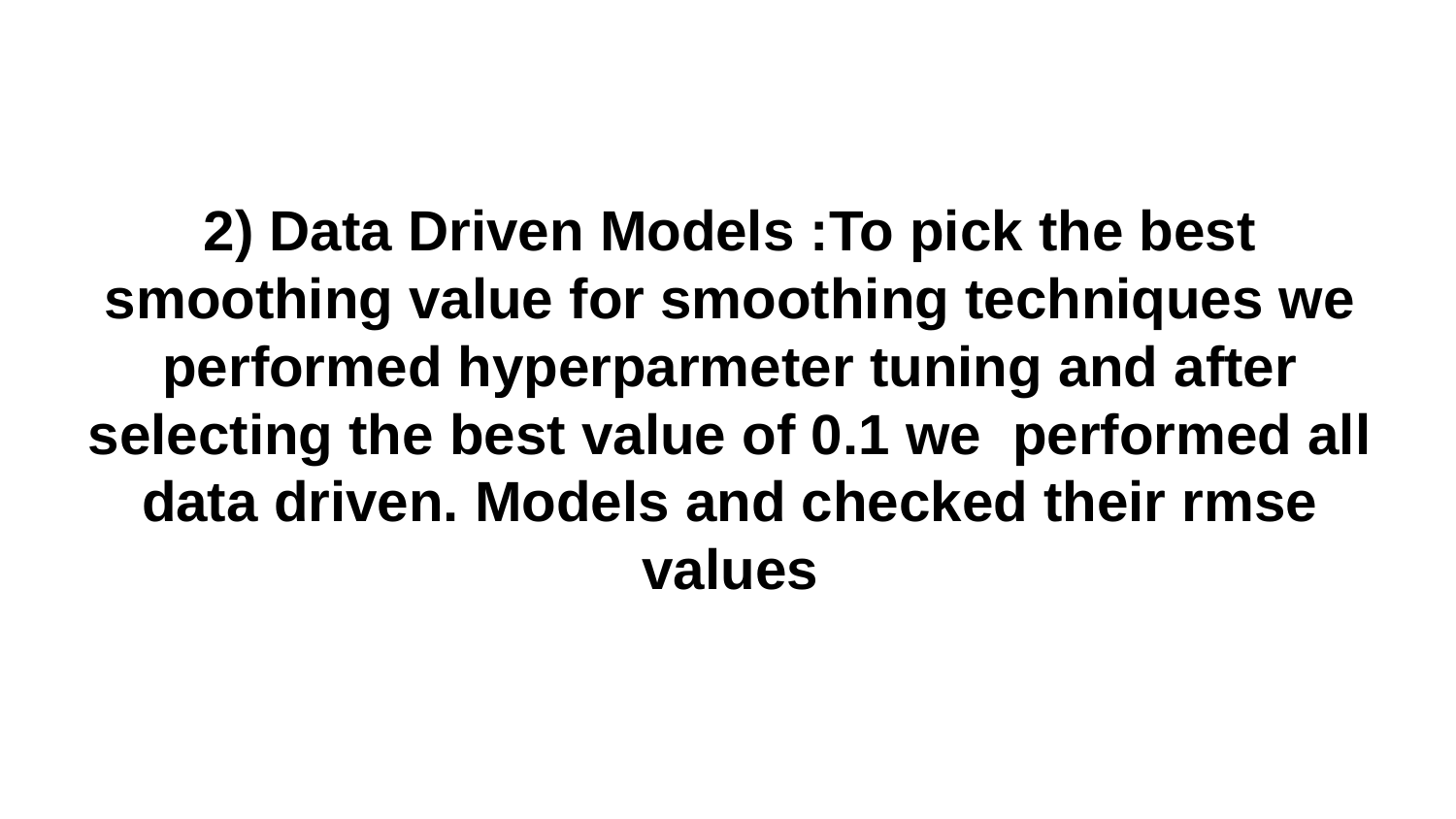

# 2) Data Driven Models :To pick the best smoothing value for smoothing techniques we performed hyperparmeter tuning and after selecting the best value of 0.1 we  performed all data driven. Models and checked their rmse values